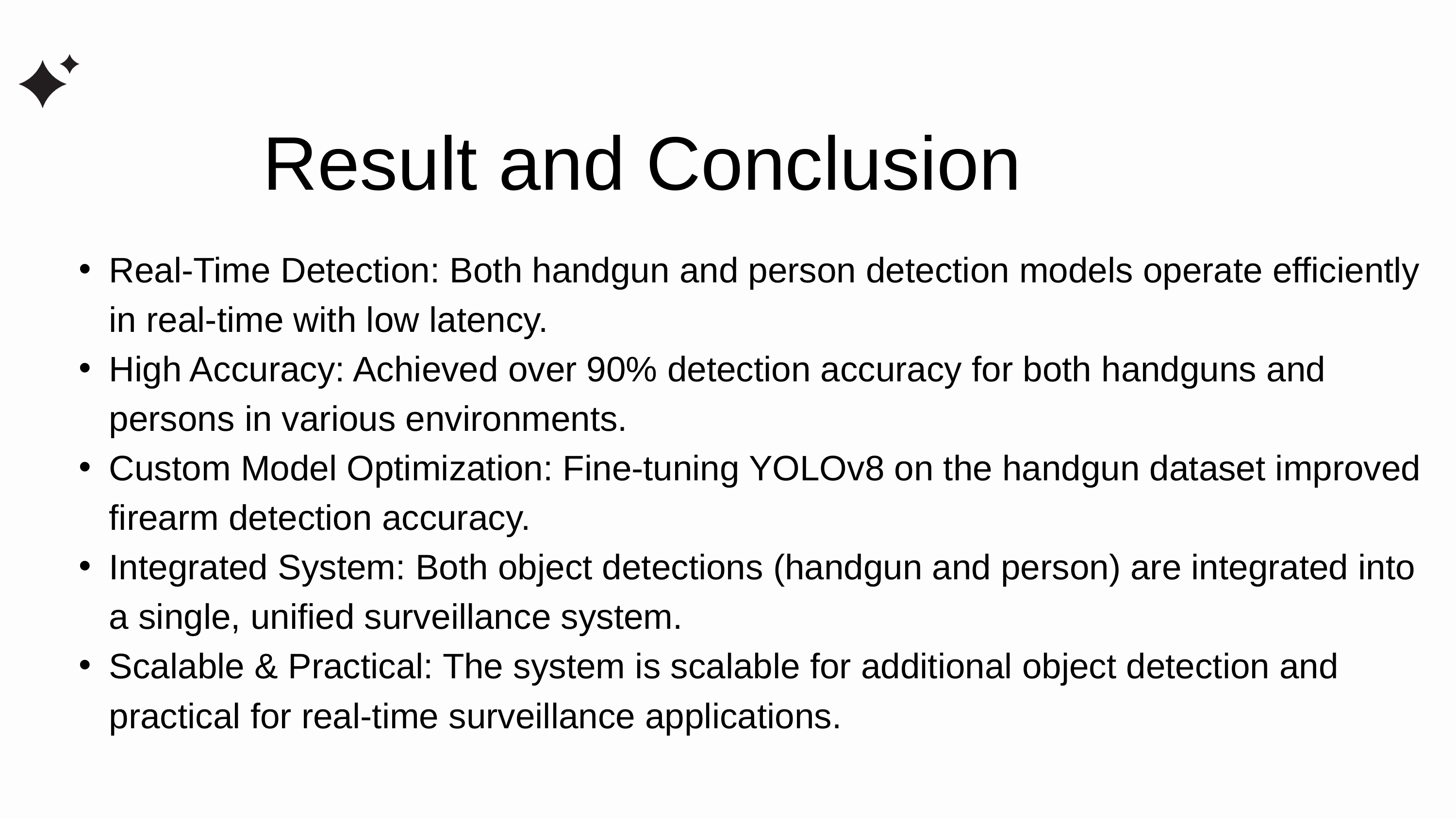

Result and Conclusion
Real-Time Detection: Both handgun and person detection models operate efficiently in real-time with low latency.
High Accuracy: Achieved over 90% detection accuracy for both handguns and persons in various environments.
Custom Model Optimization: Fine-tuning YOLOv8 on the handgun dataset improved firearm detection accuracy.
Integrated System: Both object detections (handgun and person) are integrated into a single, unified surveillance system.
Scalable & Practical: The system is scalable for additional object detection and practical for real-time surveillance applications.